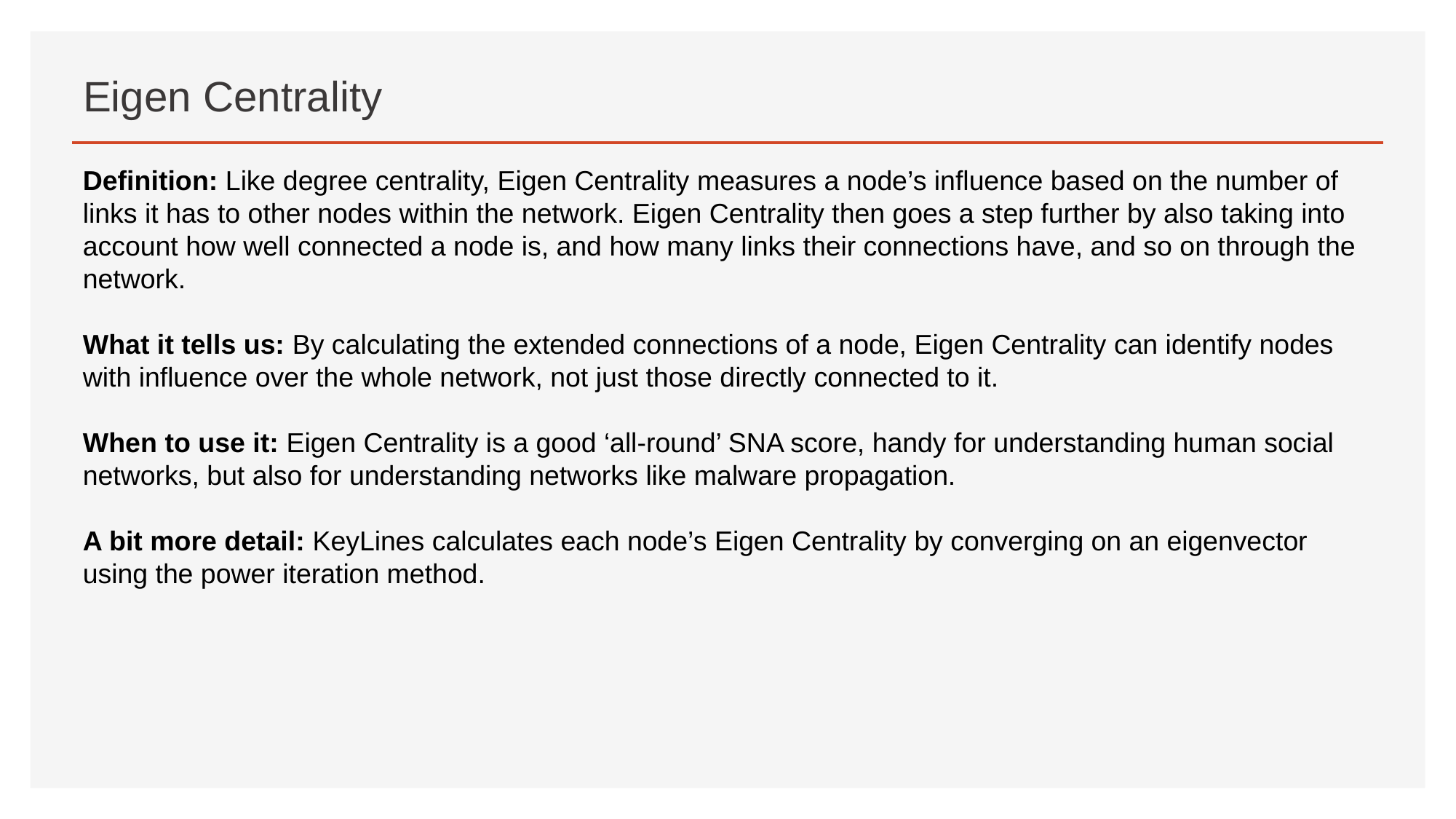

# Eigen Centrality
Definition: Like degree centrality, Eigen Centrality measures a node’s influence based on the number of links it has to other nodes within the network. Eigen Centrality then goes a step further by also taking into account how well connected a node is, and how many links their connections have, and so on through the network.

What it tells us: By calculating the extended connections of a node, Eigen Centrality can identify nodes with influence over the whole network, not just those directly connected to it.

When to use it: Eigen Centrality is a good ‘all-round’ SNA score, handy for understanding human social networks, but also for understanding networks like malware propagation.

A bit more detail: KeyLines calculates each node’s Eigen Centrality by converging on an eigenvector using the power iteration method.